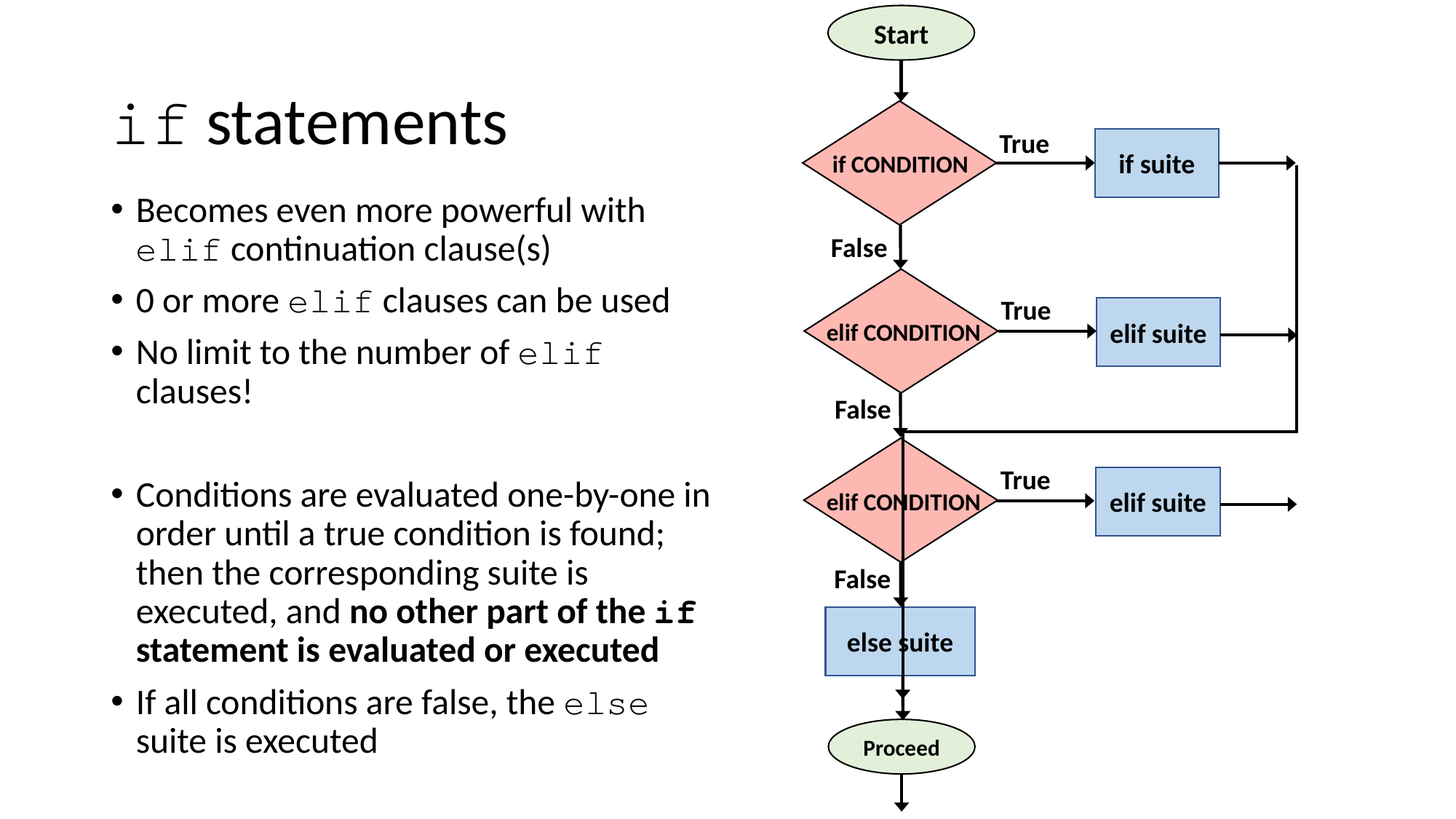

Start

True
if suite
if CONDITION
False

True
elif suite
elif CONDITION
False

True
elif suite
elif CONDITION
False
else suite
Proceed
# if statements
Becomes even more powerful with elif continuation clause(s)
0 or more elif clauses can be used
No limit to the number of elif clauses!

Conditions are evaluated one-by-one in order until a true condition is found; then the corresponding suite is executed, and no other part of the if statement is evaluated or executed
If all conditions are false, the else suite is executed